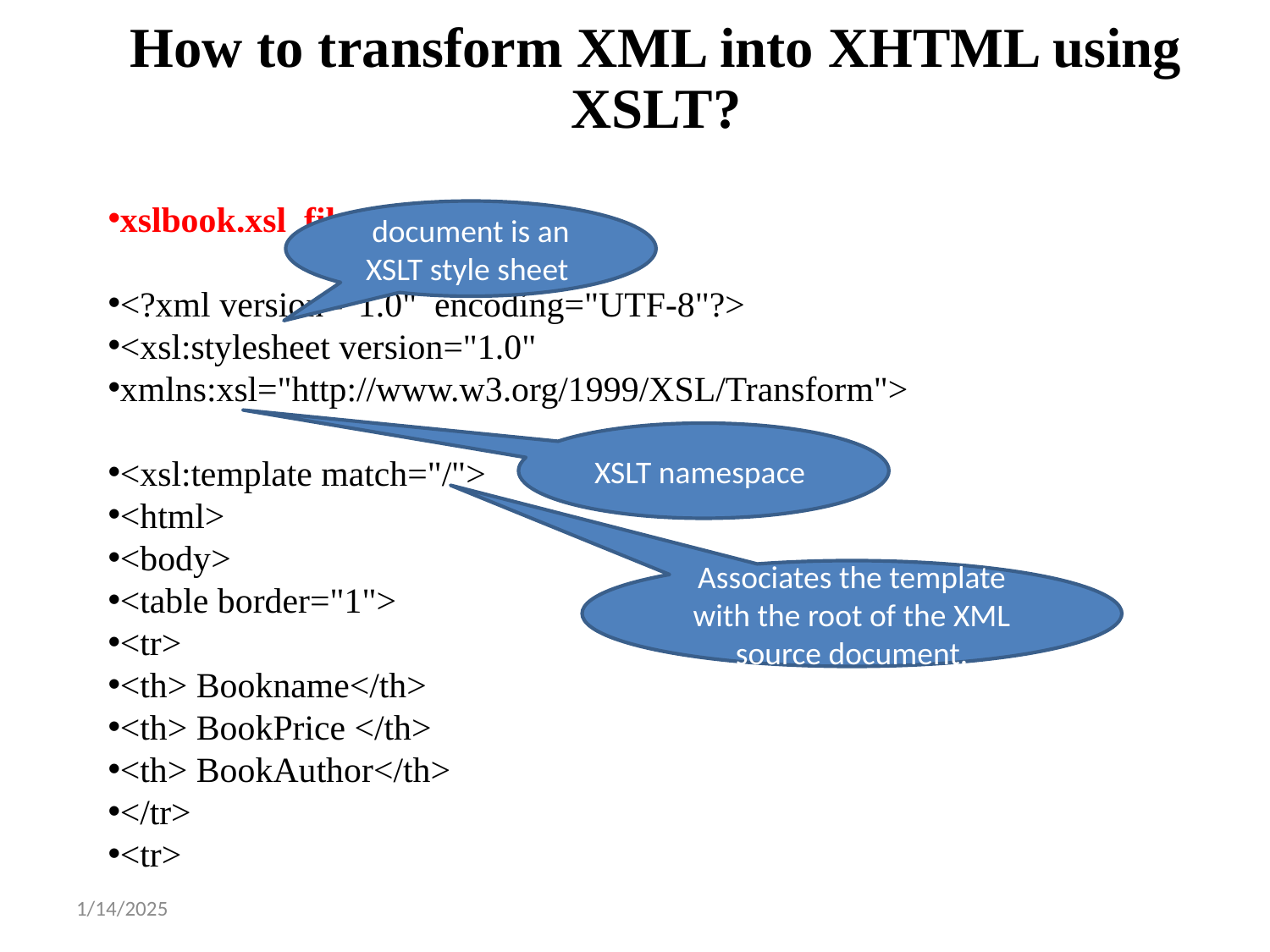

# How to transform XML into XHTML using XSLT?

xslbook.xsl  file

<?xml version="1.0"  encoding="UTF-8"?>
<xsl:stylesheet version="1.0"
xmlns:xsl="http://www.w3.org/1999/XSL/Transform">

<xsl:template match="/">
<html>
<body>
<table border="1">
<tr>
<th> Bookname</th>
<th> BookPrice </th>
<th> BookAuthor</th>
</tr>
<tr>

document is an XSLT style sheet
XSLT namespace
Associates the template with the root of the XML source document.
1/14/2025